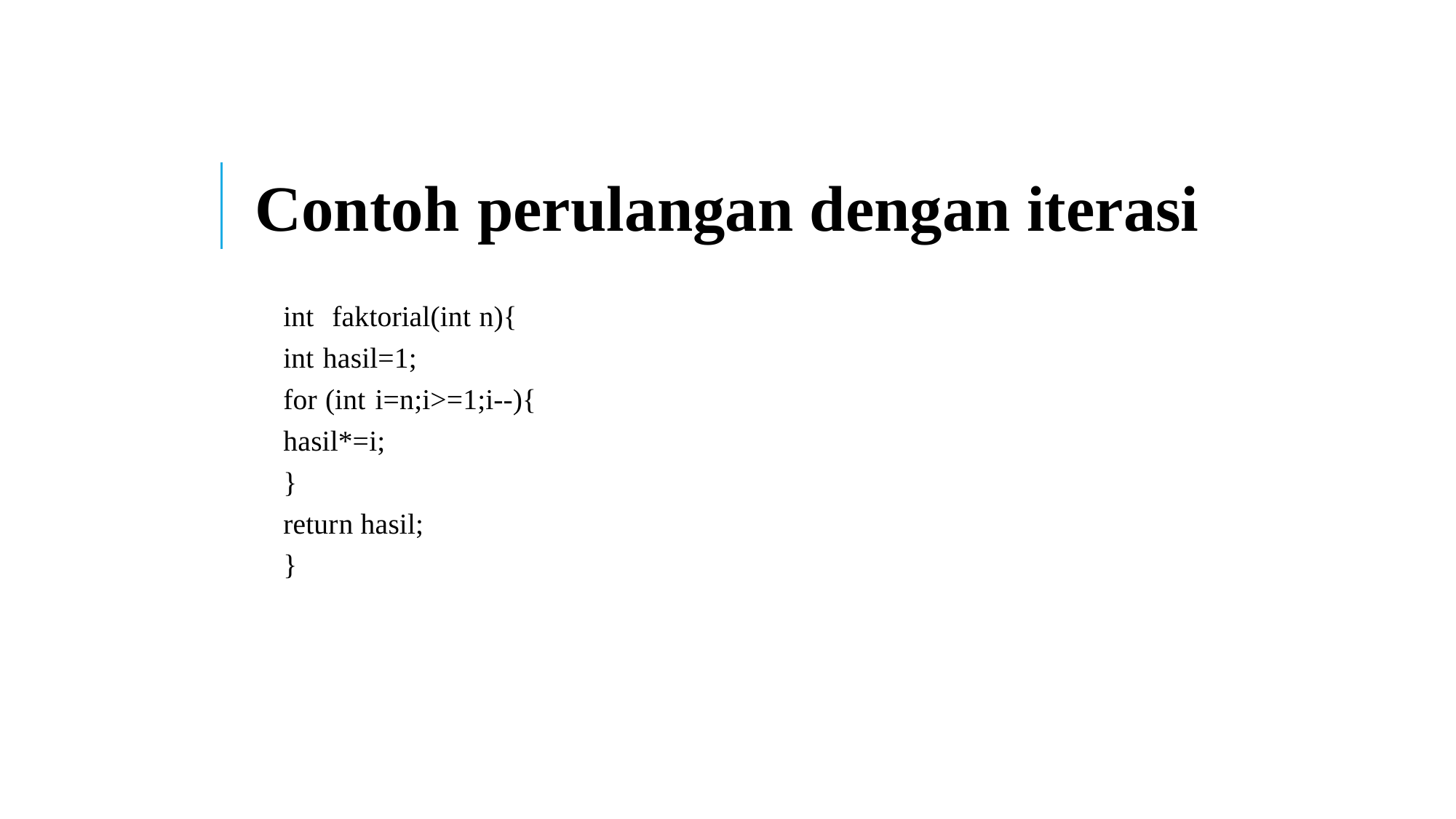

Contoh perulangan dengan iterasi
int  faktorial(int n){
int hasil=1;
for (int i=n;i>=1;i--){
hasil*=i;
}
return hasil;
}